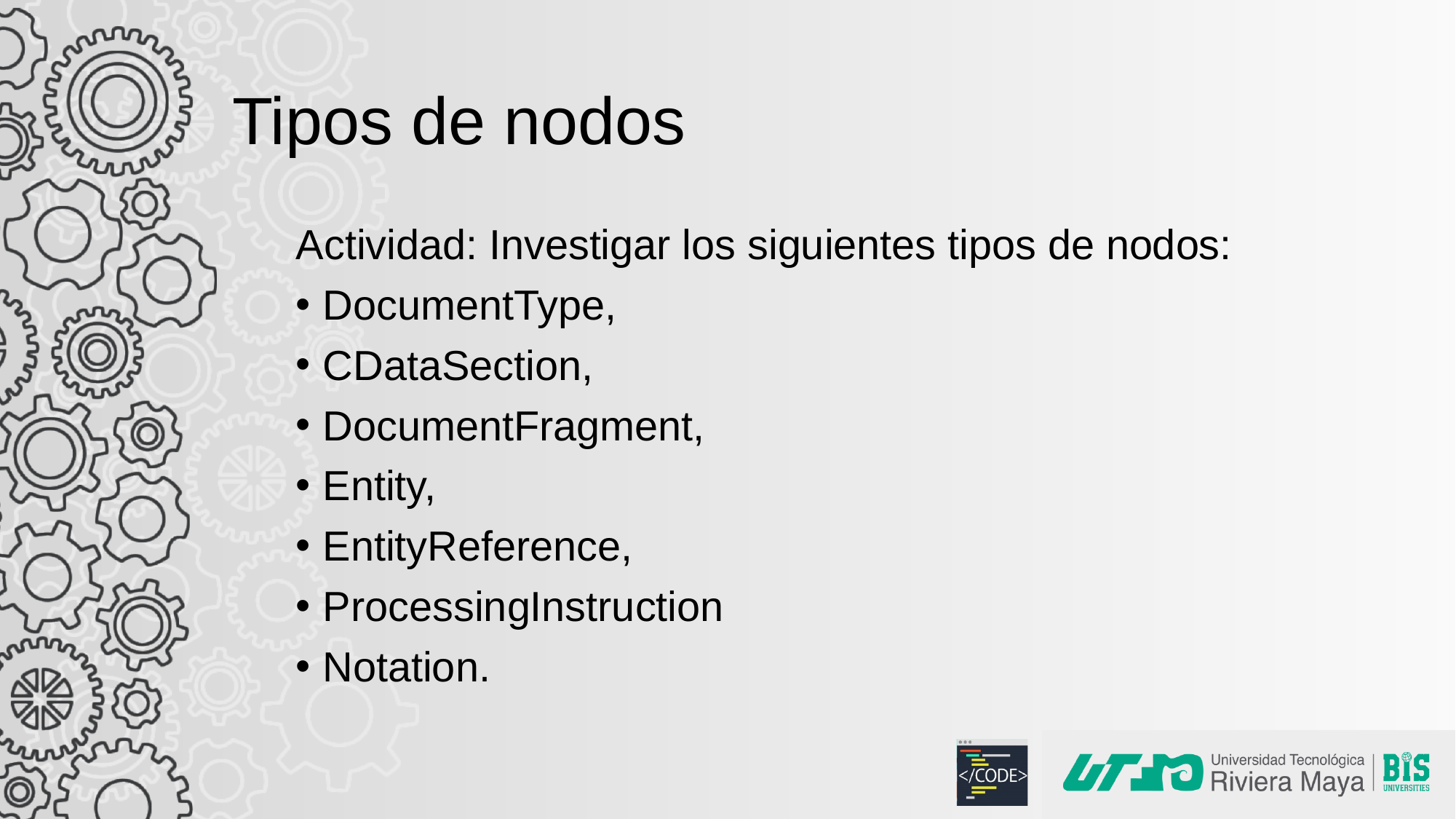

# Tipos de nodos
Actividad: Investigar los siguientes tipos de nodos:
DocumentType,
CDataSection,
DocumentFragment,
Entity,
EntityReference,
ProcessingInstruction
Notation.